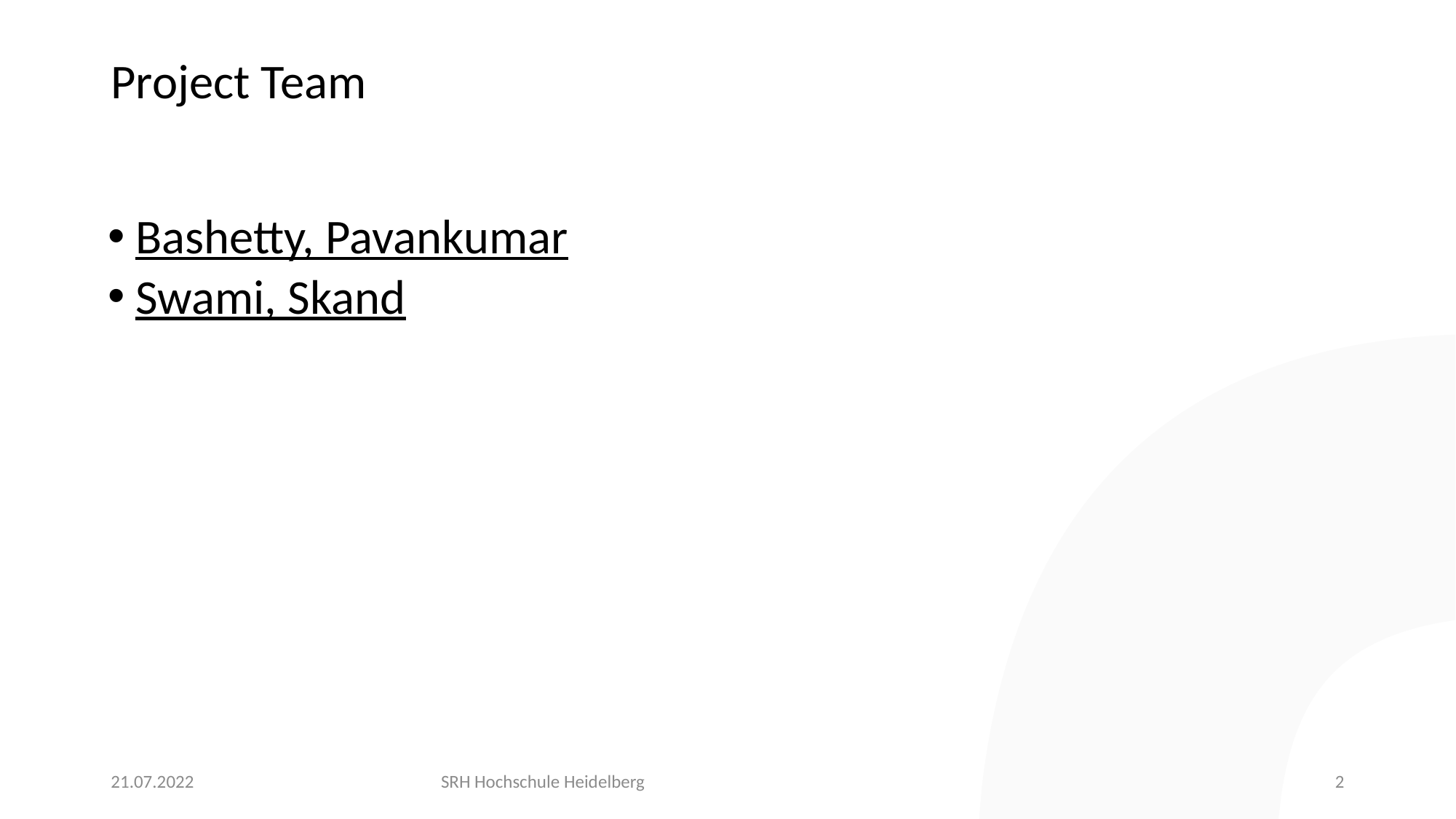

# Project Team
Bashetty, Pavankumar
Swami, Skand

21.07.2022

SRH Hochschule Heidelberg

2